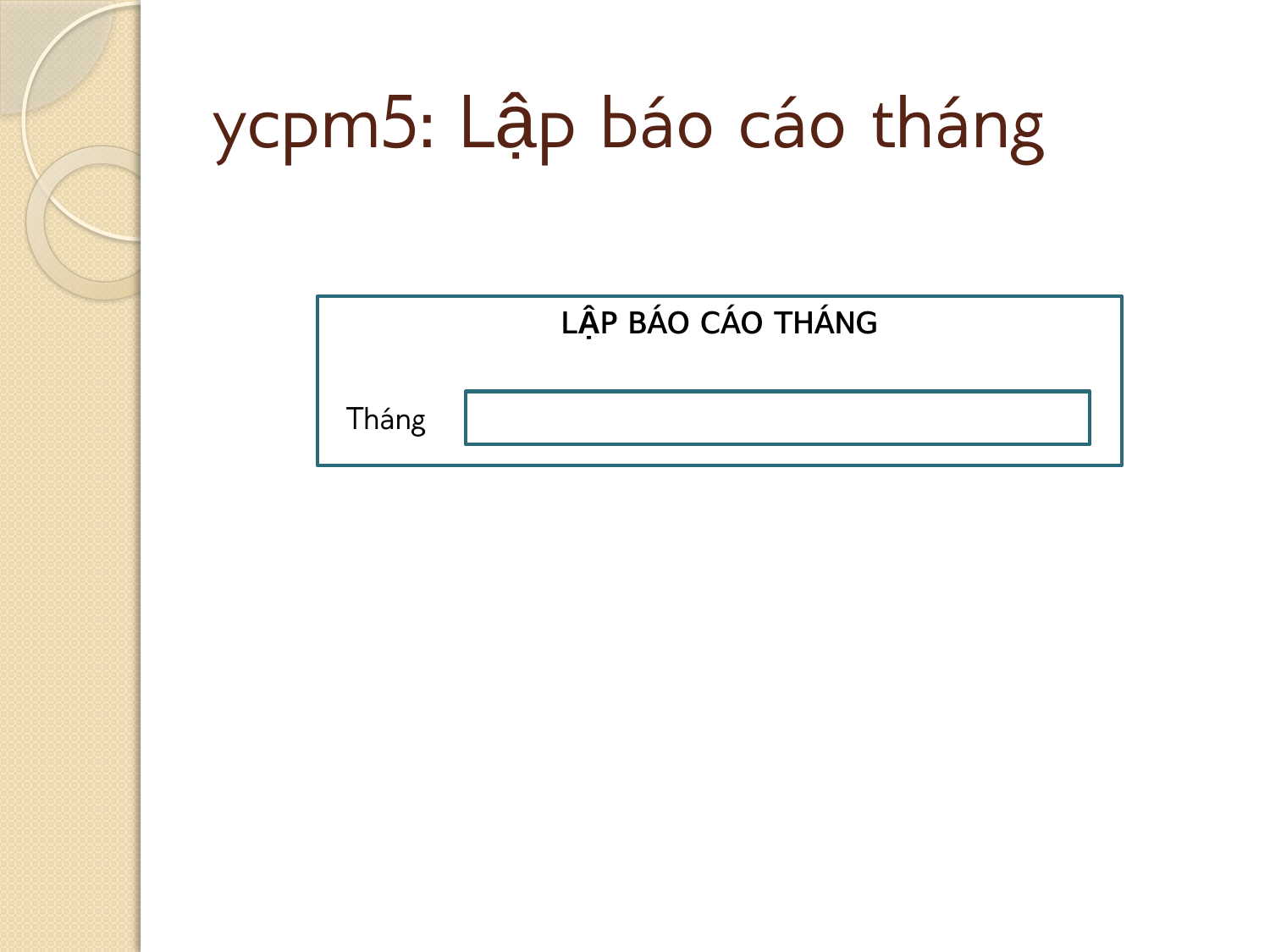

# ycpm5: Lập báo cáo tháng

LẬP BÁO CÁO THÁNG
Tháng